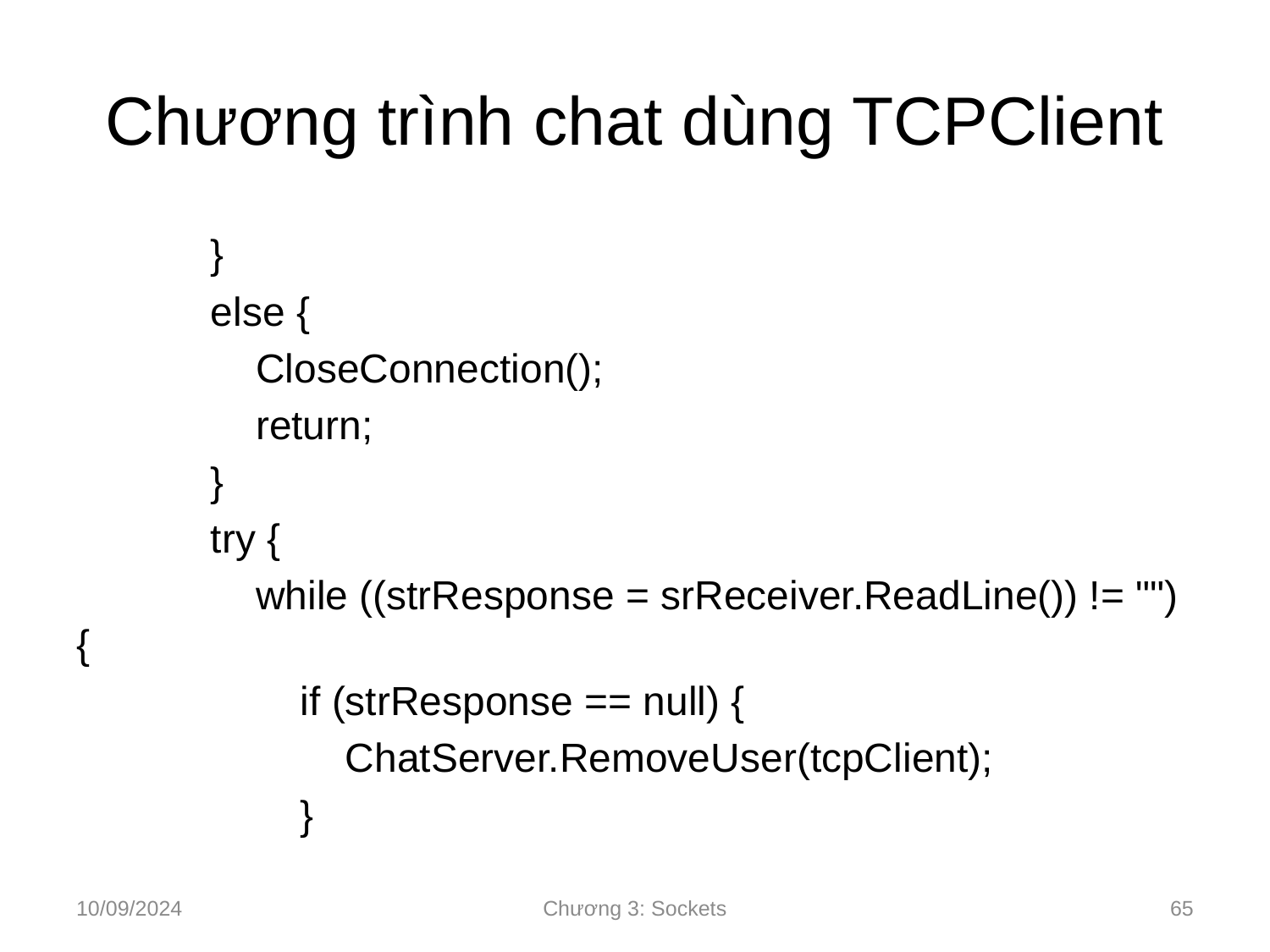

# Chương trình chat dùng TCPClient
            }
            else {
                CloseConnection();
                return;
            }
            try {
                while ((strResponse = srReceiver.ReadLine()) != "")  {
                    if (strResponse == null) {
                        ChatServer.RemoveUser(tcpClient);
                    }
10/09/2024
Chương 3: Sockets
65